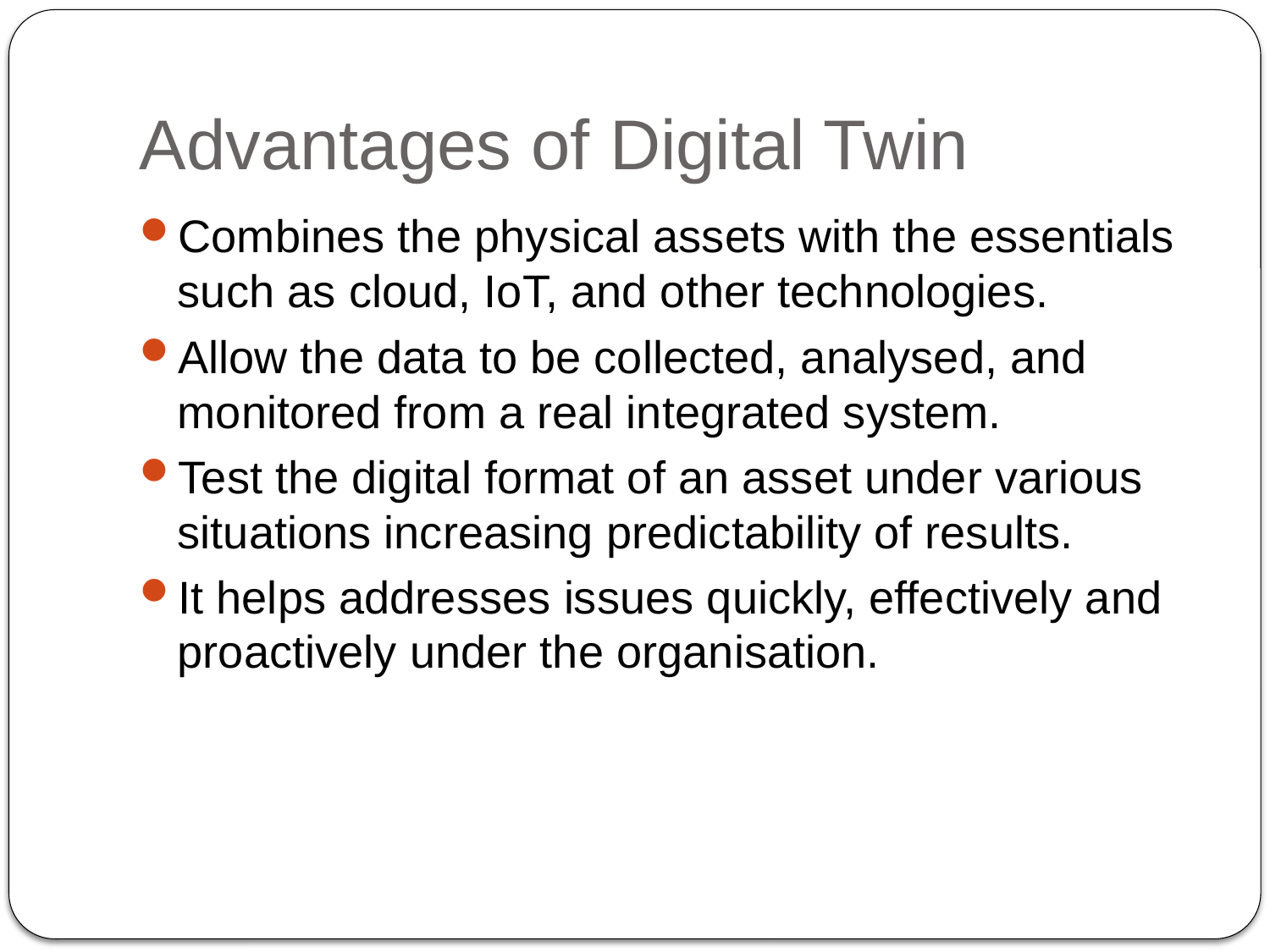

# Advantages of Digital Twin
Combines the physical assets with the essentials such as cloud, IoT, and other technologies.
Allow the data to be collected, analysed, and monitored from a real integrated system.
Test the digital format of an asset under various situations increasing predictability of results.
It helps addresses issues quickly, effectively and proactively under the organisation.